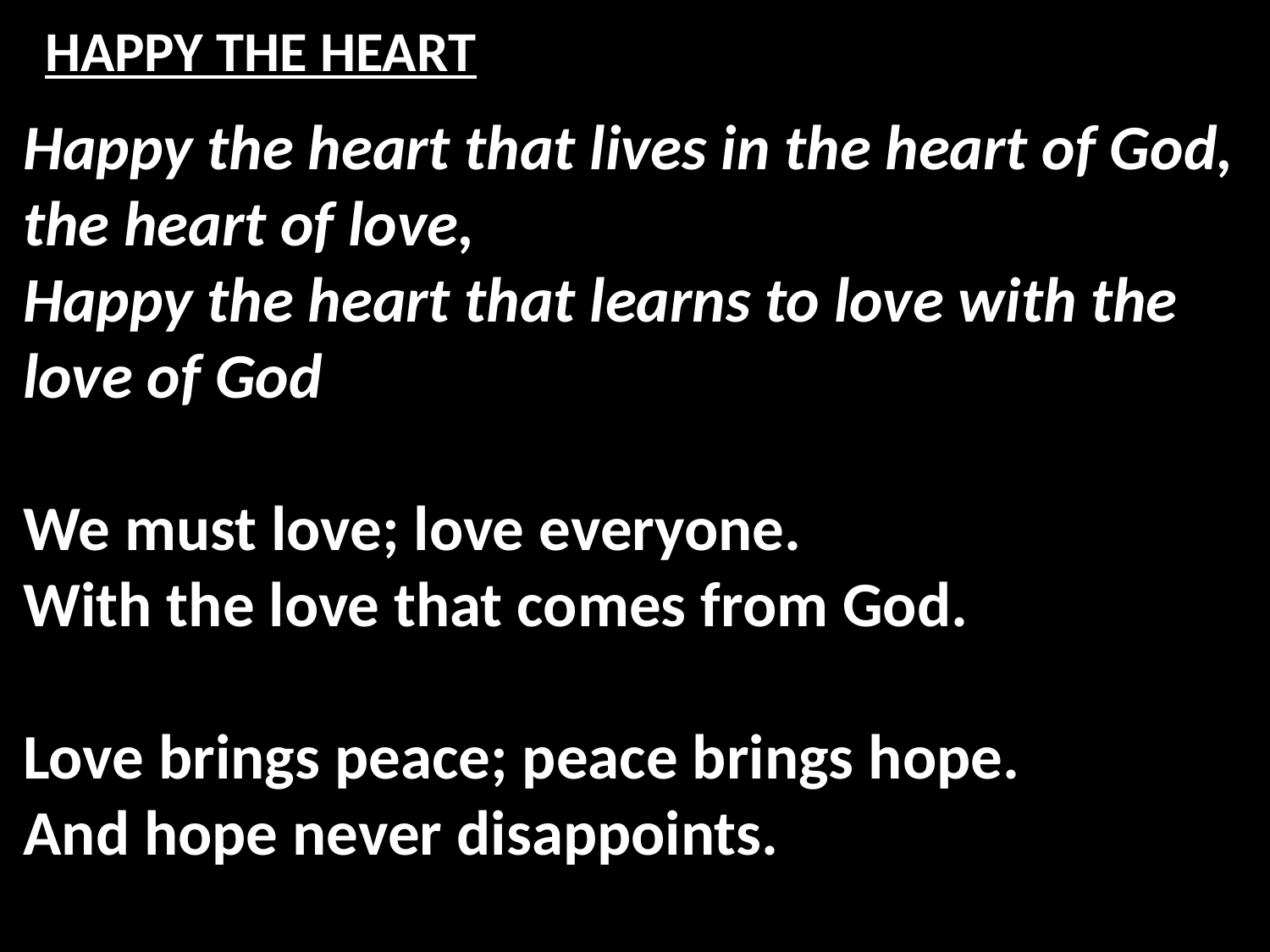

# HAPPY THE HEART
Happy the heart that lives in the heart of God,
the heart of love,
Happy the heart that learns to love with the love of God

We must love; love everyone.
With the love that comes from God.

Love brings peace; peace brings hope.
And hope never disappoints.